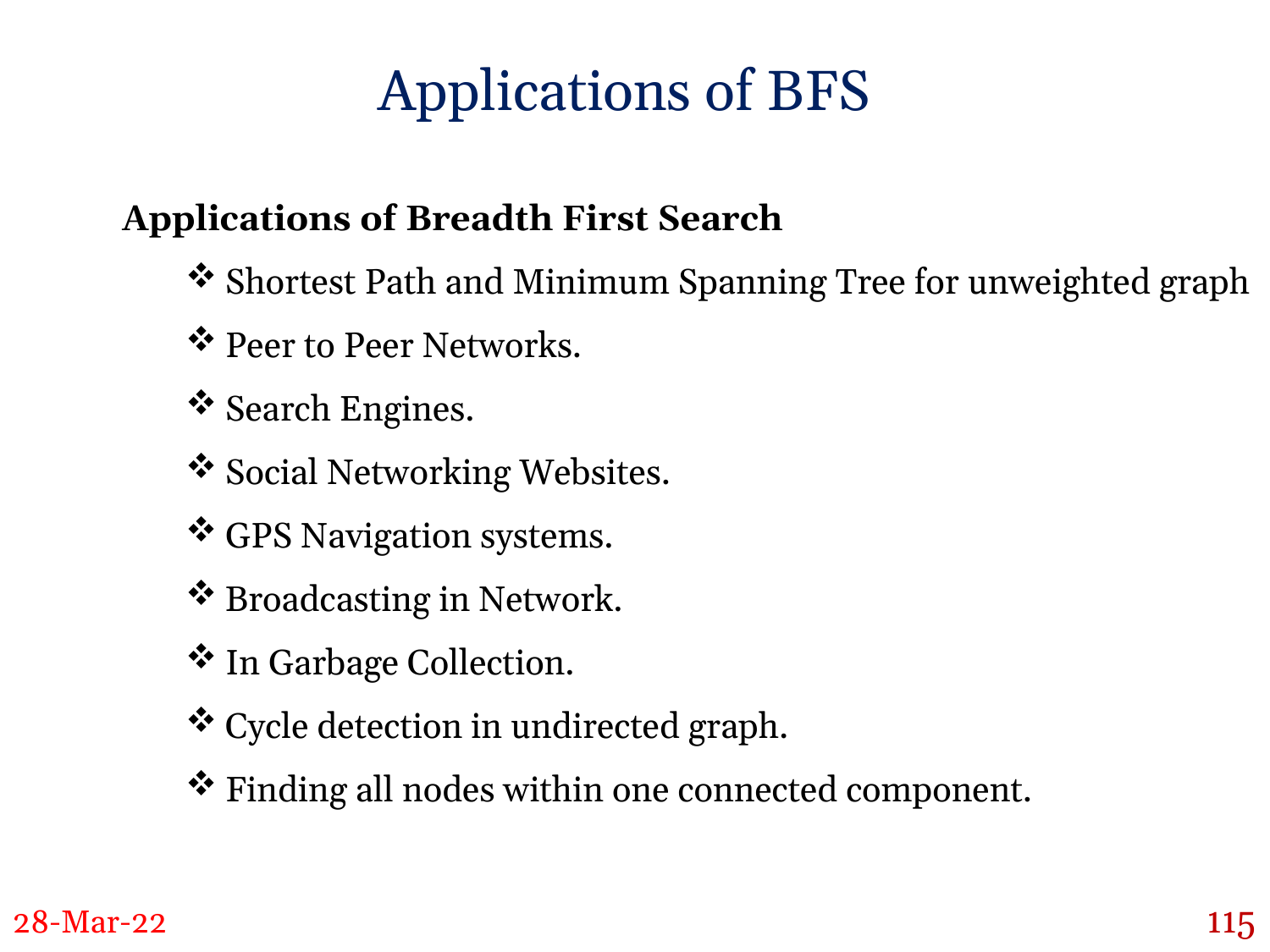

# Applications of BFS
Applications of Breadth First Search
Shortest Path and Minimum Spanning Tree for unweighted graph
Peer to Peer Networks.
Search Engines.
Social Networking Websites.
GPS Navigation systems.
Broadcasting in Network.
In Garbage Collection.
Cycle detection in undirected graph.
Finding all nodes within one connected component.

115
28-Mar-22